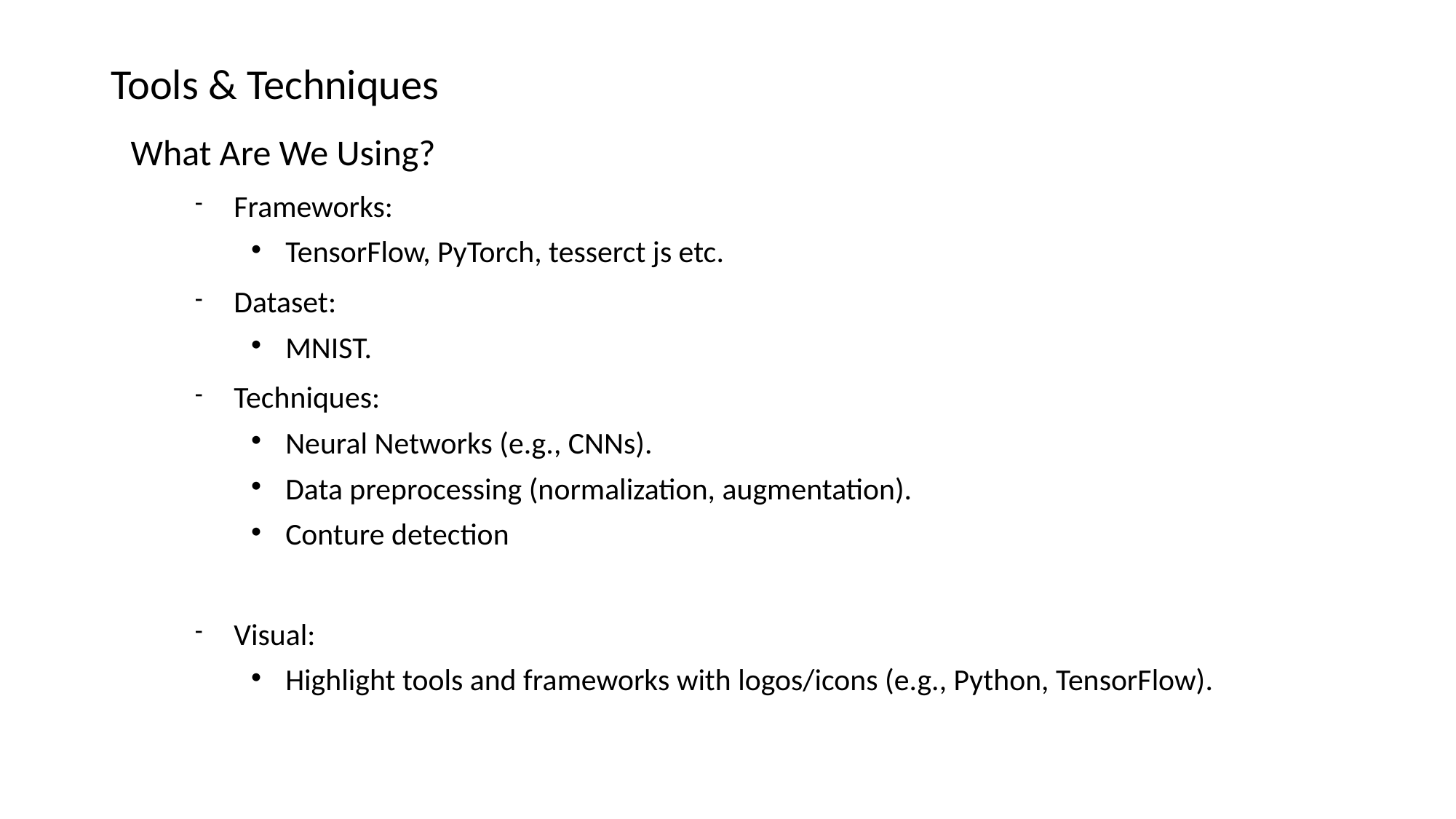

# Tools & Techniques
What Are We Using?
Frameworks:
TensorFlow, PyTorch, tesserct js etc.
Dataset:
MNIST.
Techniques:
Neural Networks (e.g., CNNs).
Data preprocessing (normalization, augmentation).
Conture detection

Visual:
Highlight tools and frameworks with logos/icons (e.g., Python, TensorFlow).